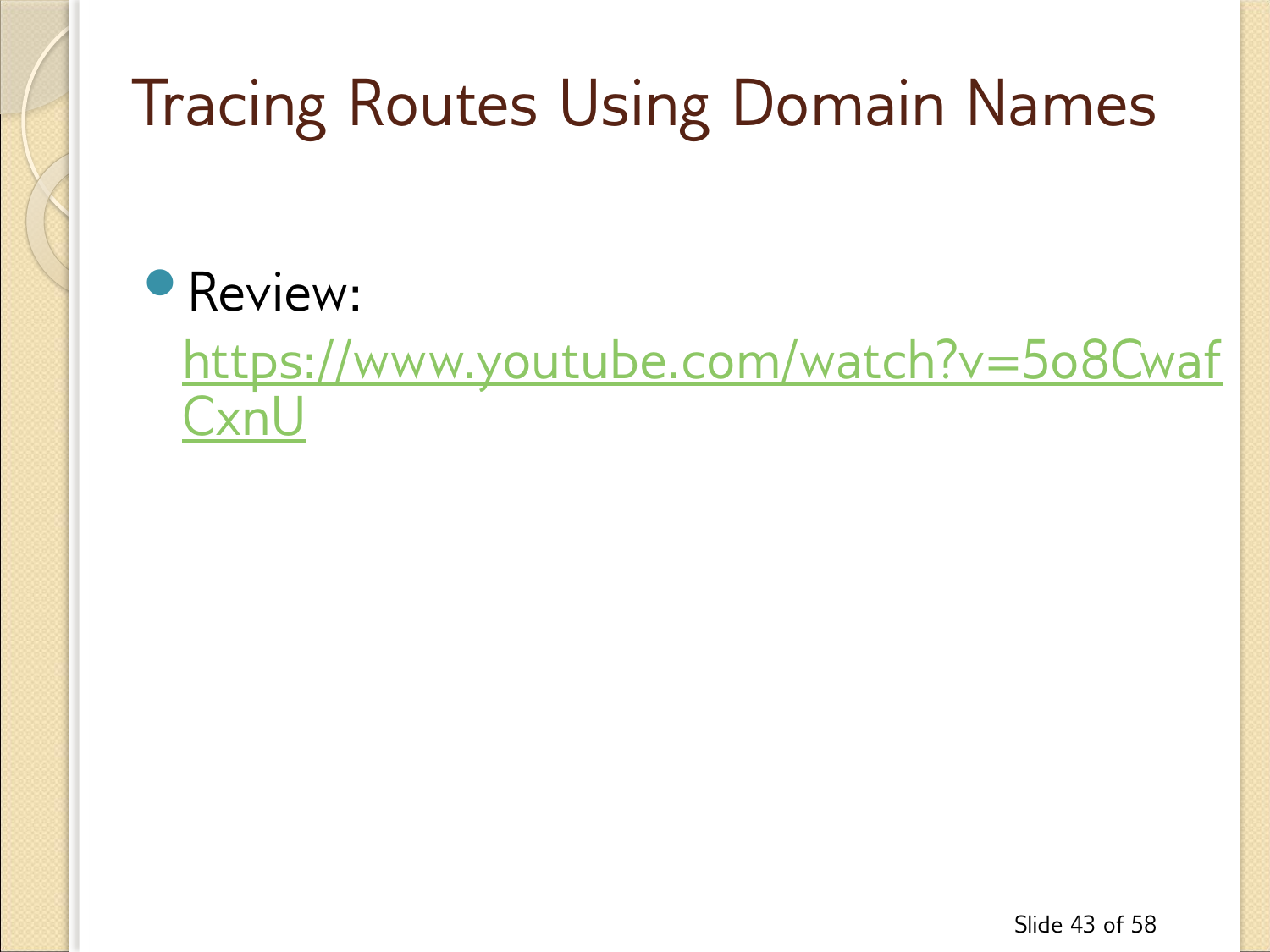

# Tracing Routes Using Domain Names

Review: https://www.youtube.com/watch?v=5o8CwafCxnU